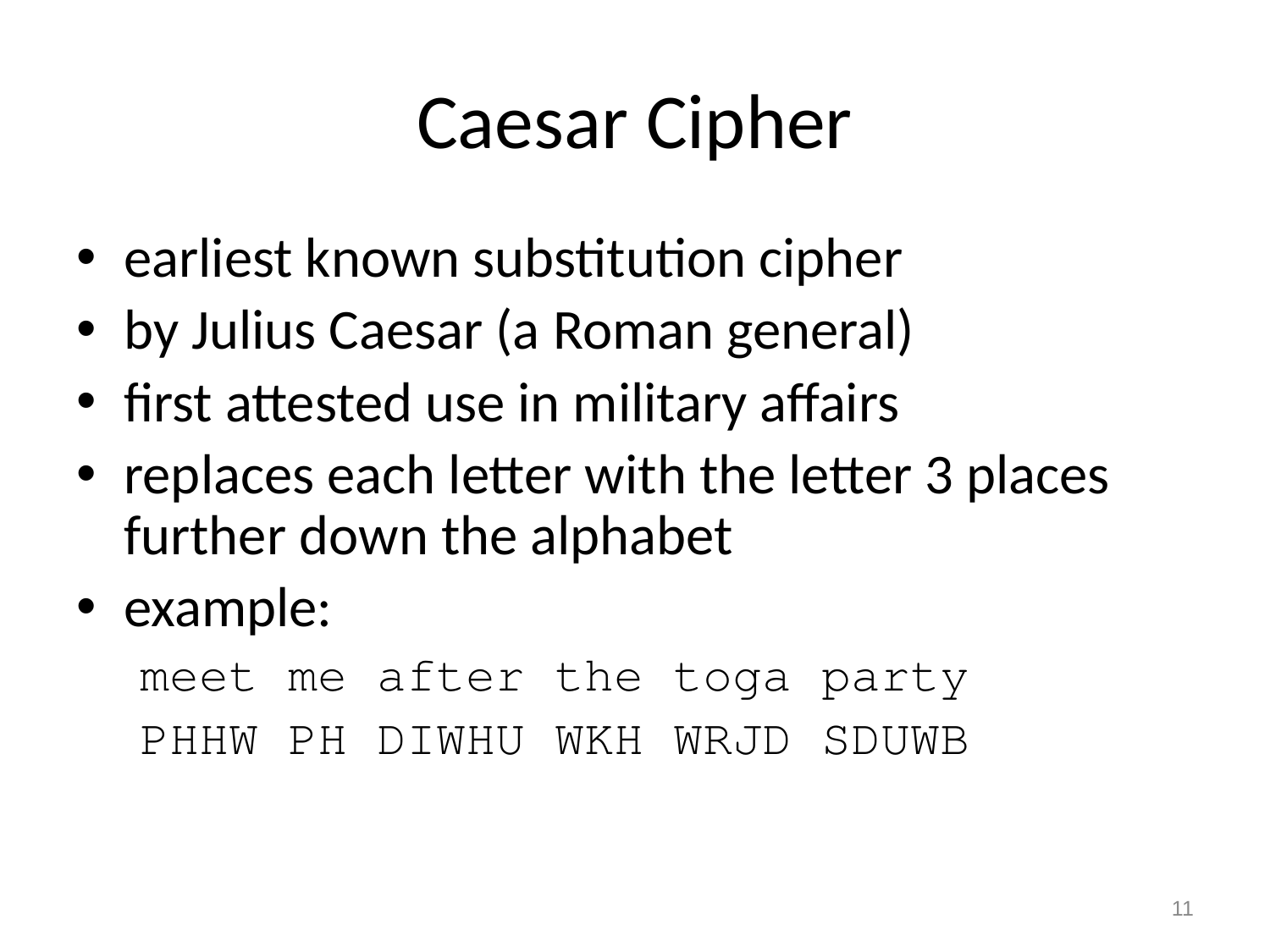

# Caesar Cipher
earliest known substitution cipher
by Julius Caesar (a Roman general)
first attested use in military affairs
replaces each letter with the letter 3 places further down the alphabet
example:
meet me after the toga party
PHHW PH DIWHU WKH WRJD SDUWB

11